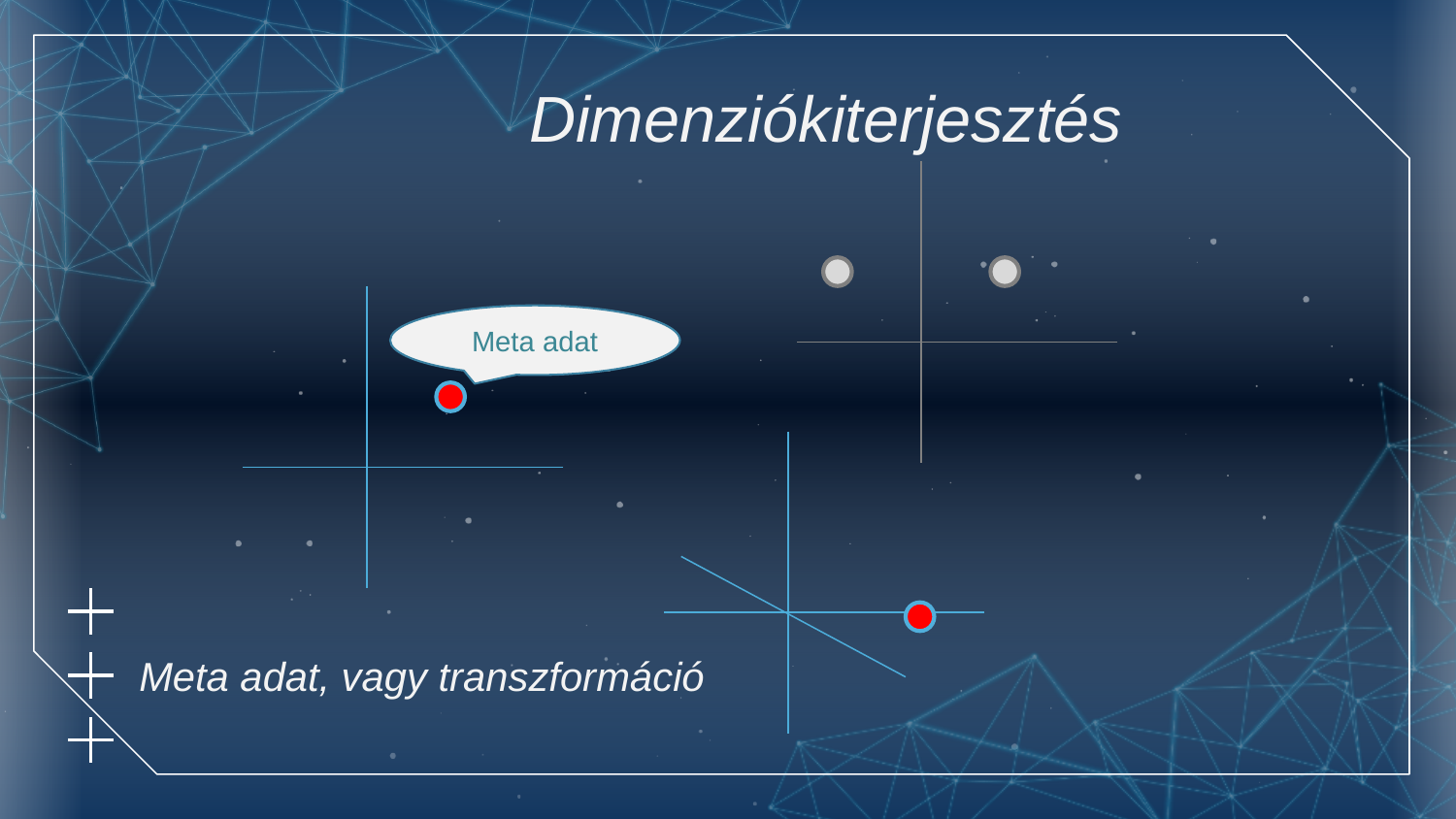

Dimenziókiterjesztés

Meta adat

Meta adat, vagy transzformáció